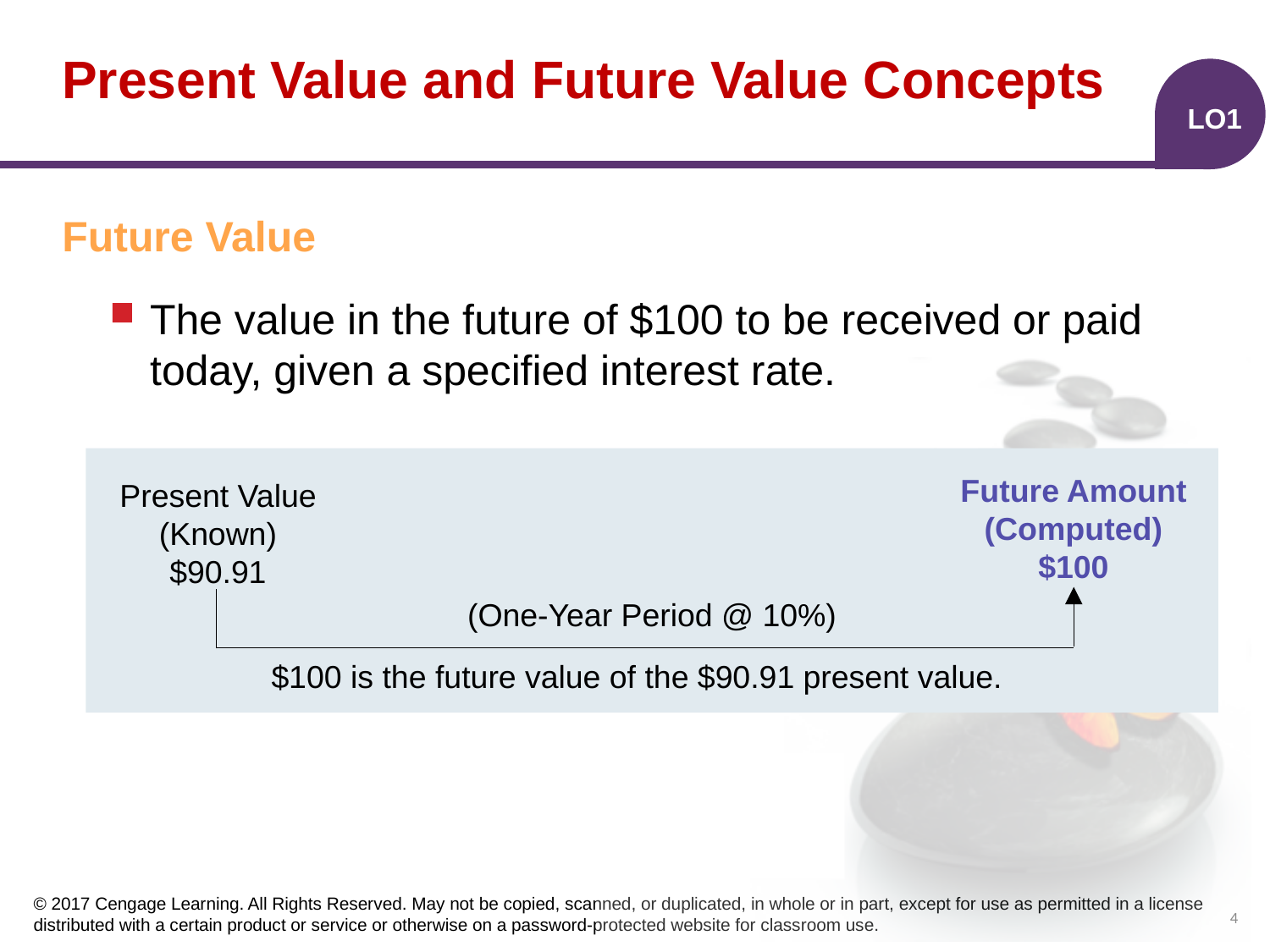

# Present Value and Future Value Concepts
LO1
Future Value
The value in the future of $100 to be received or paid today, given a specified interest rate.

Future Amount
(Computed)
$100
Present Value
(Known)
$90.91
(One-Year Period @ 10%)
$100 is the future value of the $90.91 present value.

4